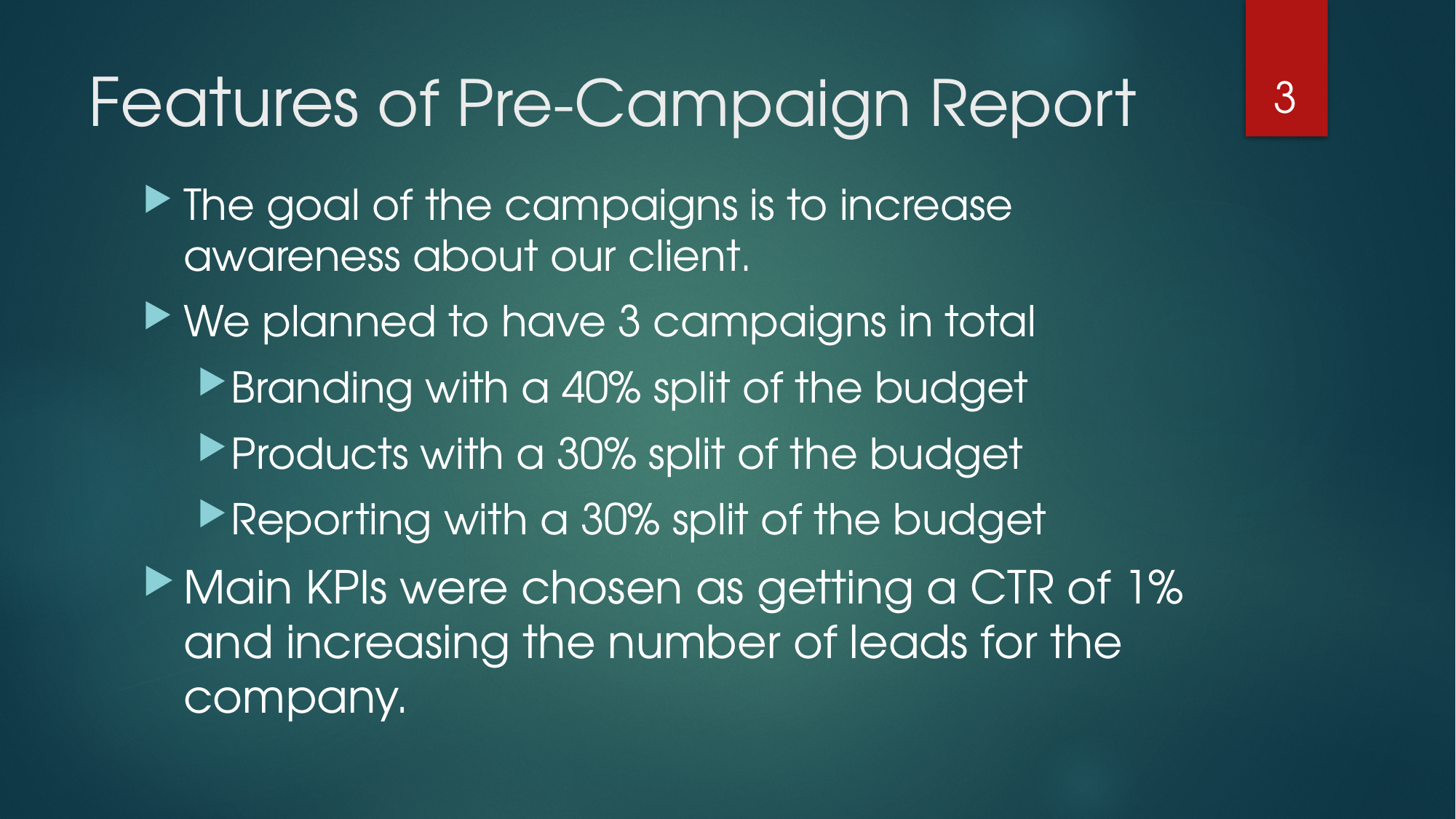

3
# Features of Pre-Campaign Report
The goal of the campaigns is to increase awareness about our client.
We planned to have 3 campaigns in total
Branding with a 40% split of the budget
Products with a 30% split of the budget
Reporting with a 30% split of the budget
Main KPIs were chosen as getting a CTR of 1% and increasing the number of leads for the company.